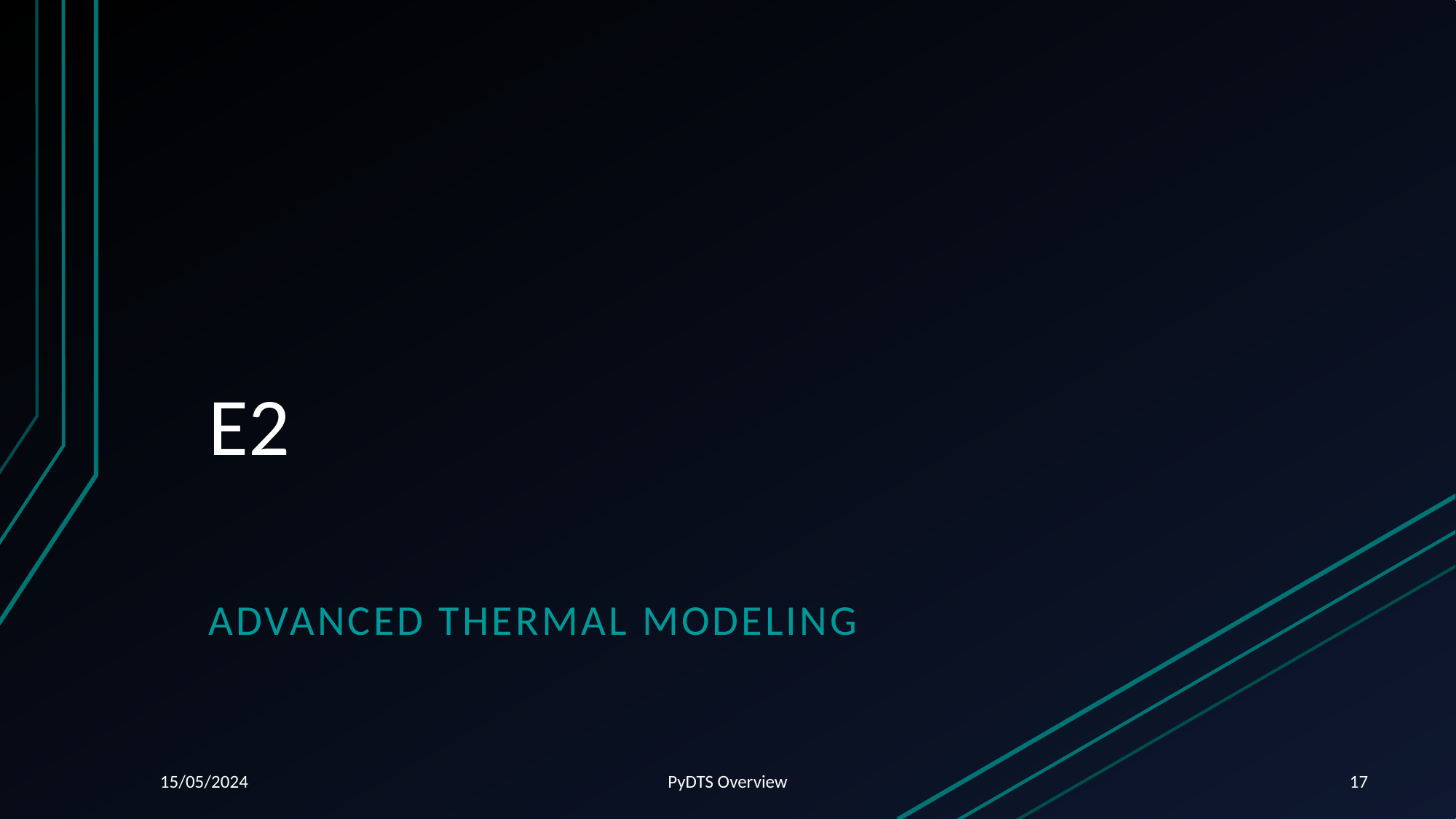

# E2
Advanced Thermal modeling
15/05/2024
PyDTS Overview
17